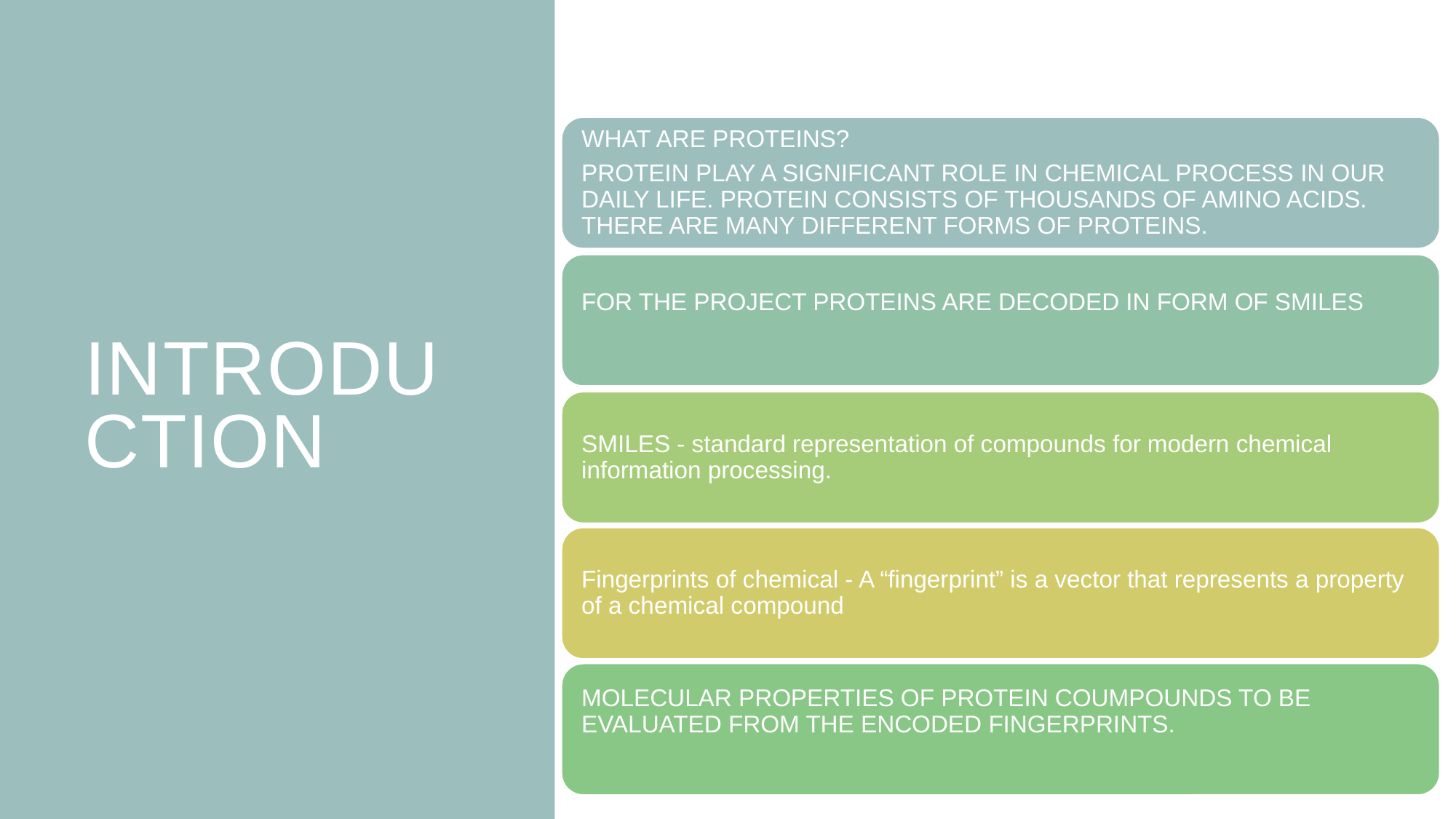

# Introduction
What are proteins?
Protein play a significant role in chemical process in our daily life. Protein consists of thousands of amino acids. There are many different forms of proteins.
For the project proteins are decoded in form of smiles

Molecular Properties of protein COUMPOUNDS to be evaluated from the encoded fingerprints.

SMILES - standard representation of compounds for modern chemical information processing.
Fingerprints of chemical - A “fingerprint” is a vector that represents a property of a chemical compound